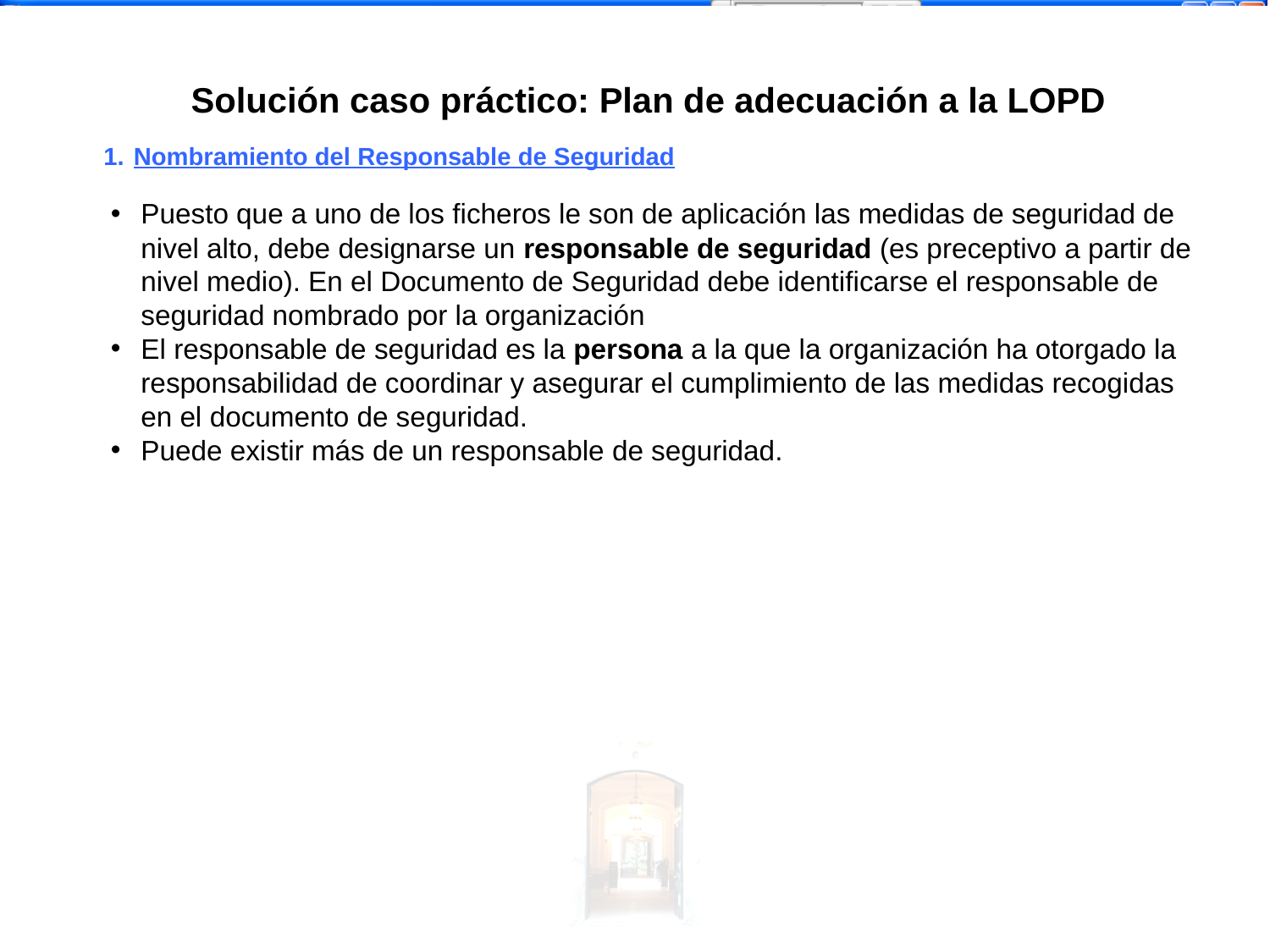

Solución caso práctico: Plan de adecuación a la LOPD
Nombramiento del Responsable de Seguridad
Puesto que a uno de los ficheros le son de aplicación las medidas de seguridad de nivel alto, debe designarse un responsable de seguridad (es preceptivo a partir de nivel medio). En el Documento de Seguridad debe identificarse el responsable de seguridad nombrado por la organización
El responsable de seguridad es la persona a la que la organización ha otorgado la responsabilidad de coordinar y asegurar el cumplimiento de las medidas recogidas en el documento de seguridad.
Puede existir más de un responsable de seguridad.

   -7-